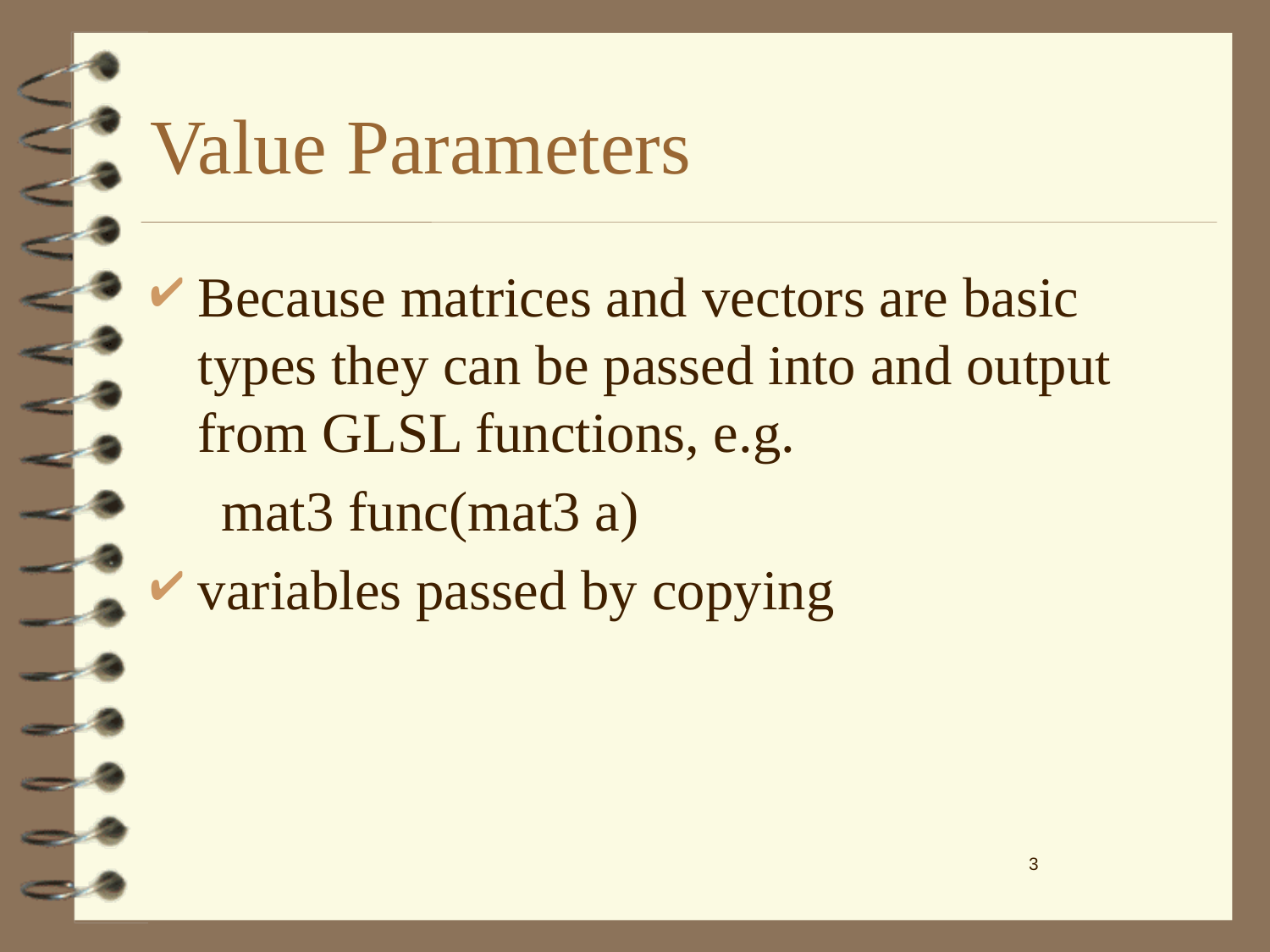

# Value Parameters
Because matrices and vectors are basic types they can be passed into and output from GLSL functions, e.g.
     mat3 func(mat3 a)
variables passed by copying
3